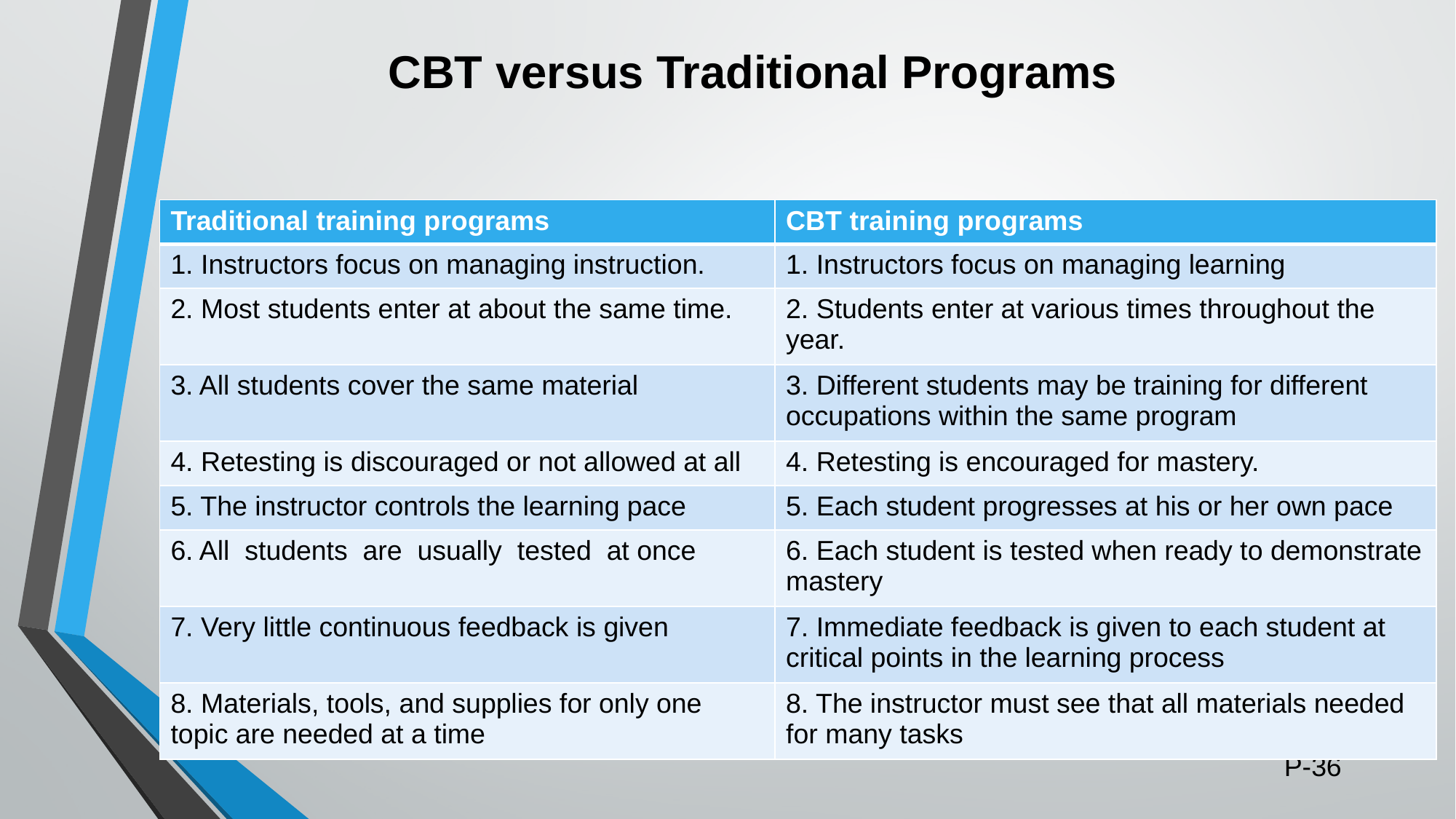

# CBT versus Traditional Programs
| Traditional training programs | CBT training programs |
| --- | --- |
| 1. Instructors focus on managing instruction. | 1. Instructors focus on managing learning |
| 2. Most students enter at about the same time. | 2. Students enter at various times throughout the year. |
| 3. All students cover the same material | 3. Different students may be training for different occupations within the same program |
| 4. Retesting is discouraged or not allowed at all | 4. Retesting is encouraged for mastery. |
| 5. The instructor controls the learning pace | 5. Each student progresses at his or her own pace |
| 6. All students are usually tested at once | 6. Each student is tested when ready to demonstrate mastery |
| 7. Very little continuous feedback is given | 7. Immediate feedback is given to each student at critical points in the learning process |
| 8. Materials, tools, and supplies for only one topic are needed at a time | 8. The instructor must see that all materials needed for many tasks |
P-36